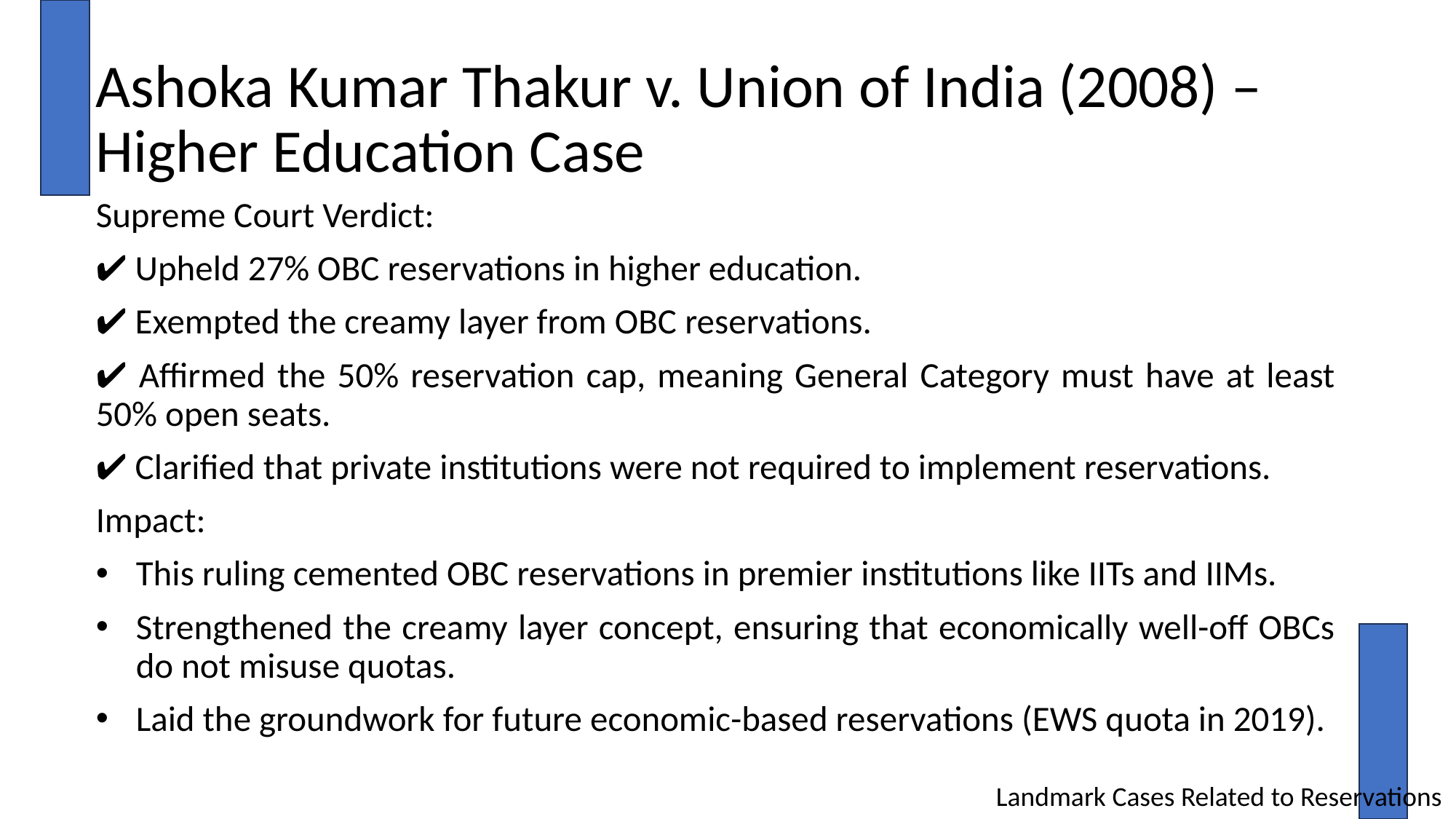

# Ashoka Kumar Thakur v. Union of India (2008) – Higher Education Case
Supreme Court Verdict:
✔ Upheld 27% OBC reservations in higher education.
✔ Exempted the creamy layer from OBC reservations.
✔ Affirmed the 50% reservation cap, meaning General Category must have at least 50% open seats.
✔ Clarified that private institutions were not required to implement reservations.
Impact:
This ruling cemented OBC reservations in premier institutions like IITs and IIMs.
Strengthened the creamy layer concept, ensuring that economically well-off OBCs do not misuse quotas.
Laid the groundwork for future economic-based reservations (EWS quota in 2019).

Landmark Cases Related to Reservations